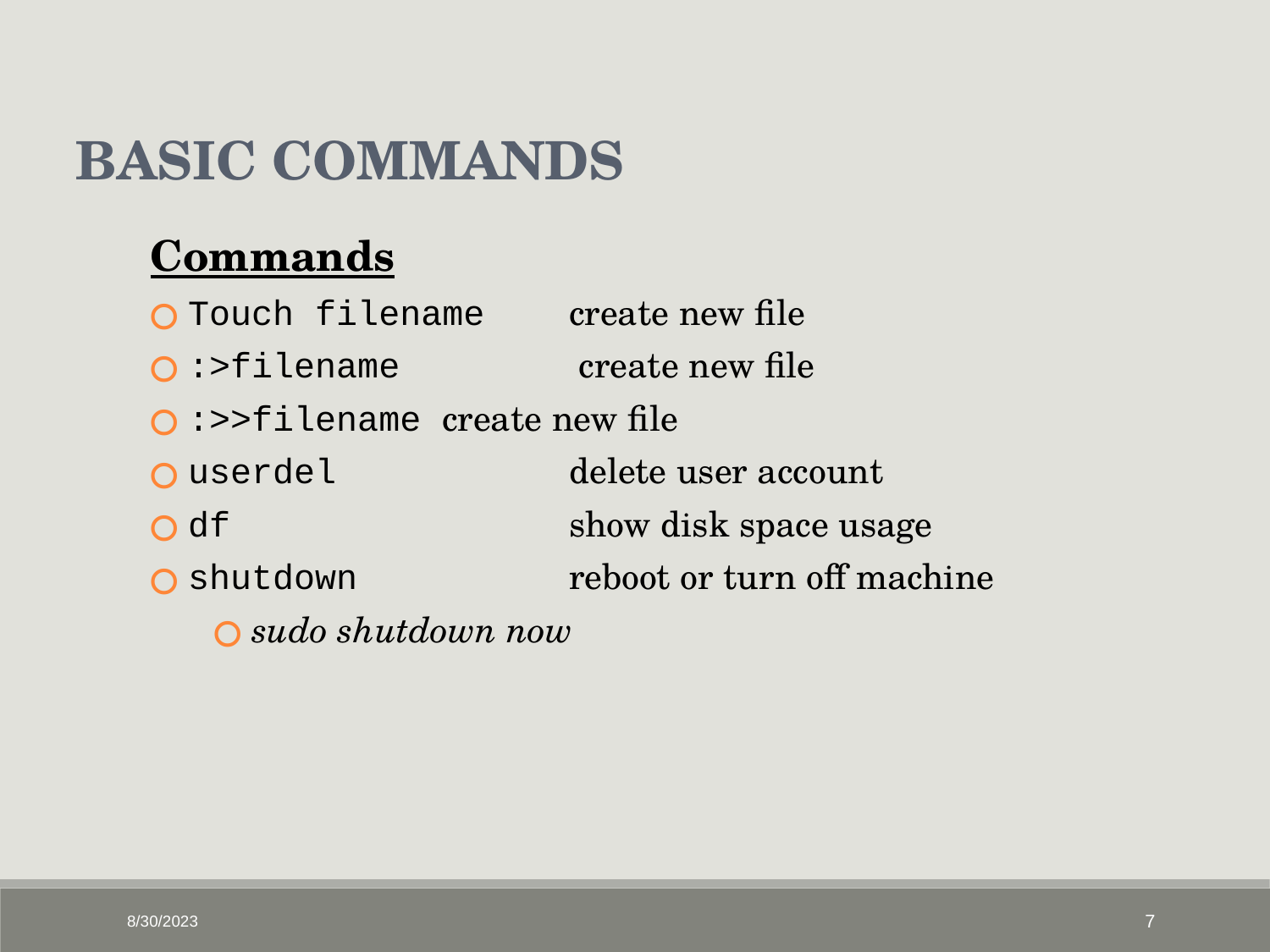

BASIC COMMANDS
Commands
Touch filename	create new file
:>filename		 create new file
:>>filename 	create new file
userdel		delete user account
df			show disk space usage
shutdown		reboot or turn off machine
sudo shutdown now
8/30/2023
7